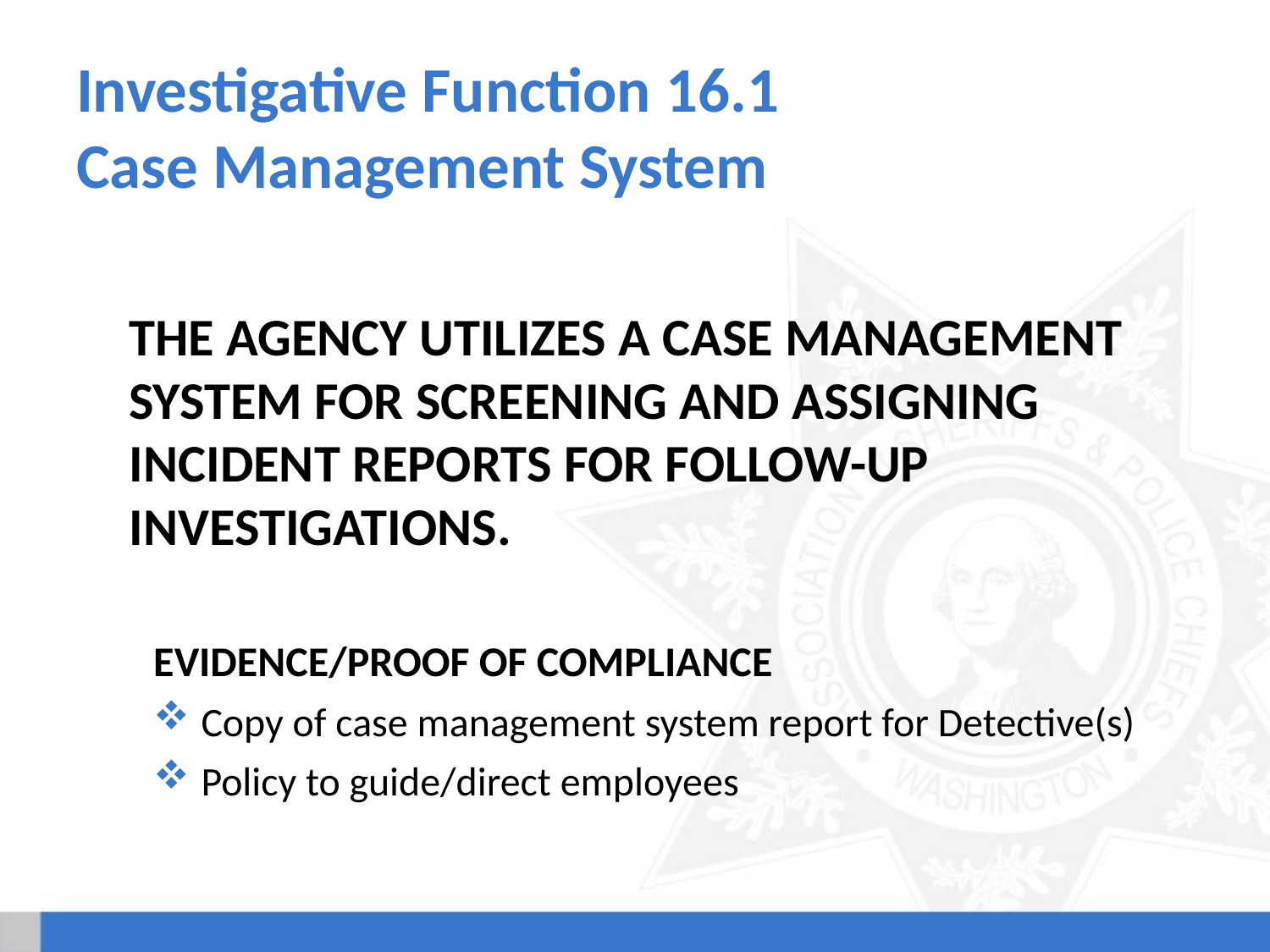

# Investigative Function 16.1 Case Management System
The agency utilizes a case management system for screening and assigning incident reports for follow-up investigations.

Evidence/Proof of Compliance
Copy of case management system report for Detective(s)
Policy to guide/direct employees